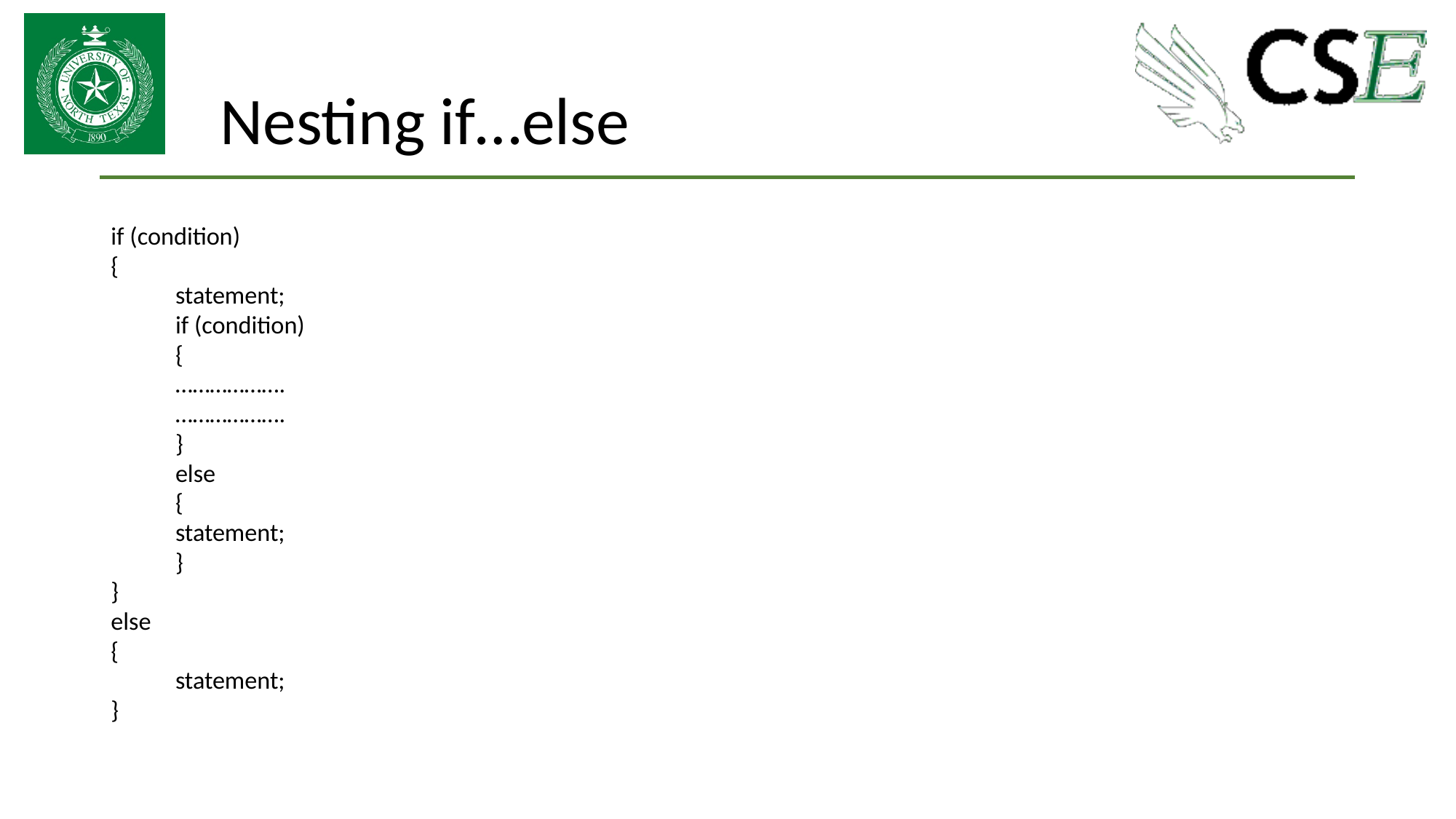

# Nesting if…else
if (condition)
{
	statement;
	if (condition)
	{
		……………….
		……………….
	}
	else
	{
		statement;
	}
}
else
{
	statement;
}